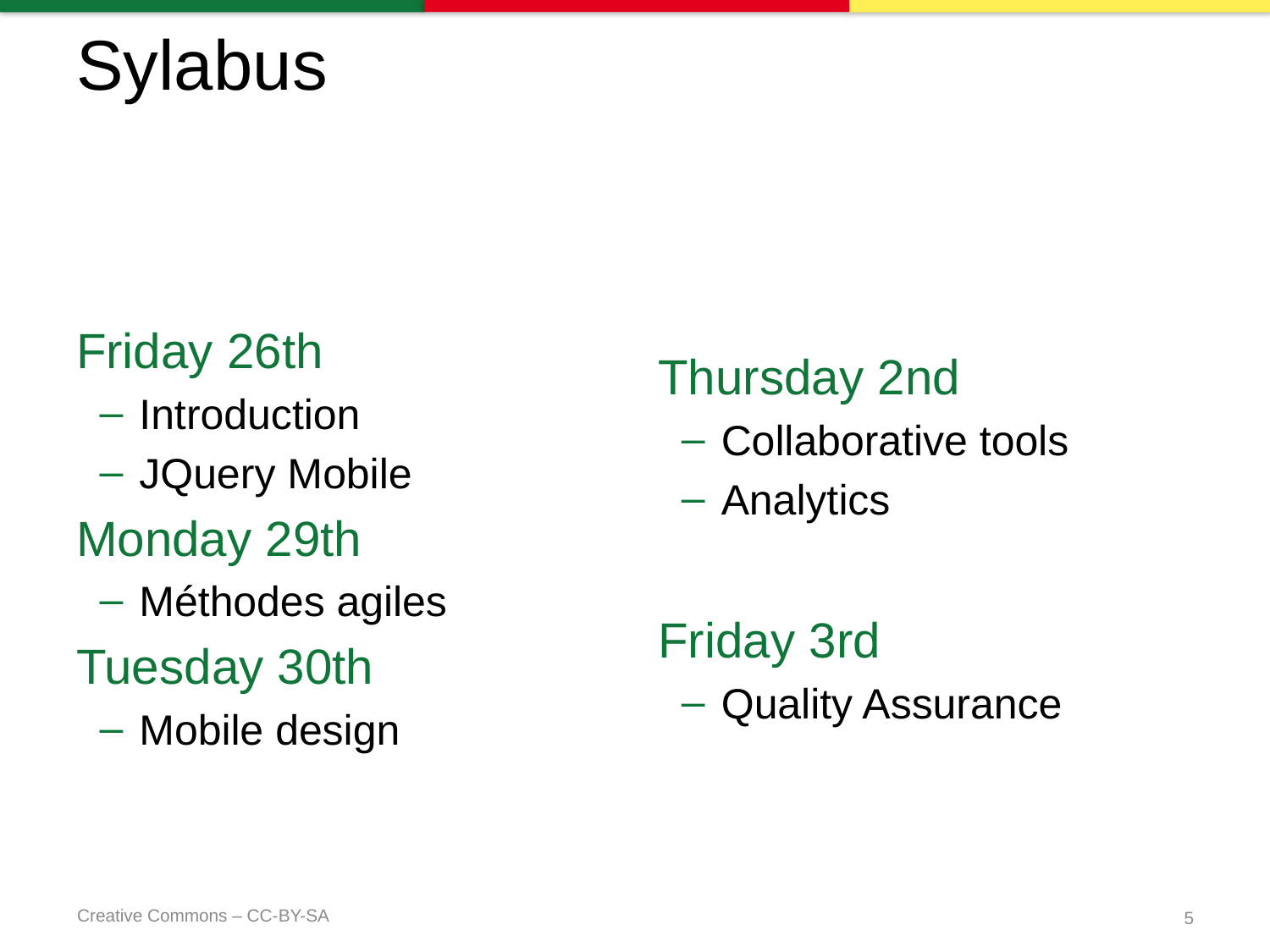

# Sylabus
Friday 26th
Introduction
JQuery Mobile
Monday 29th
Méthodes agiles
Tuesday 30th
Mobile design
Thursday 2nd
Collaborative tools
Analytics

Friday 3rd
Quality Assurance
5